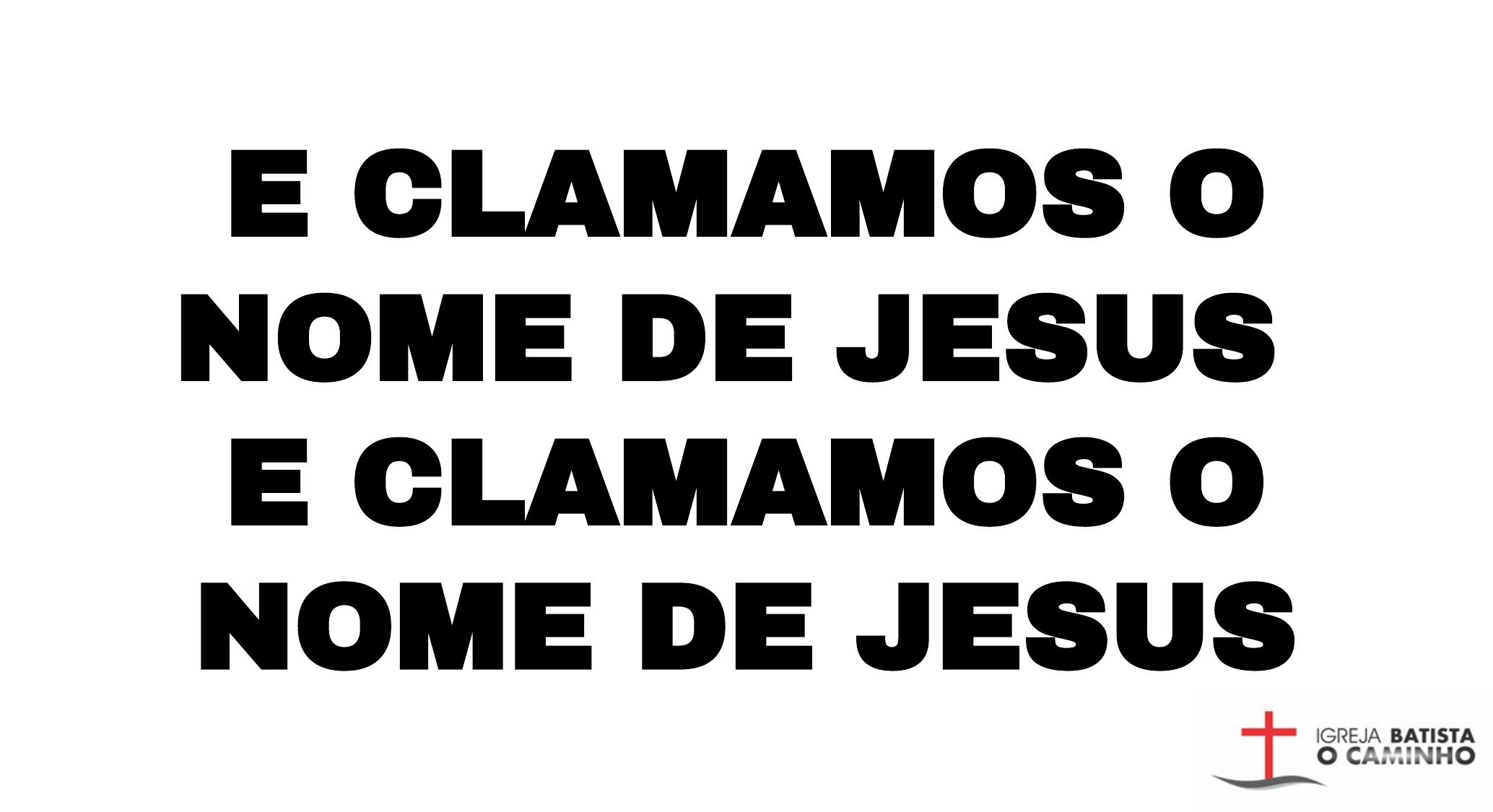

E CLAMAMOS O NOME DE JESUS
E CLAMAMOS O NOME DE JESUS